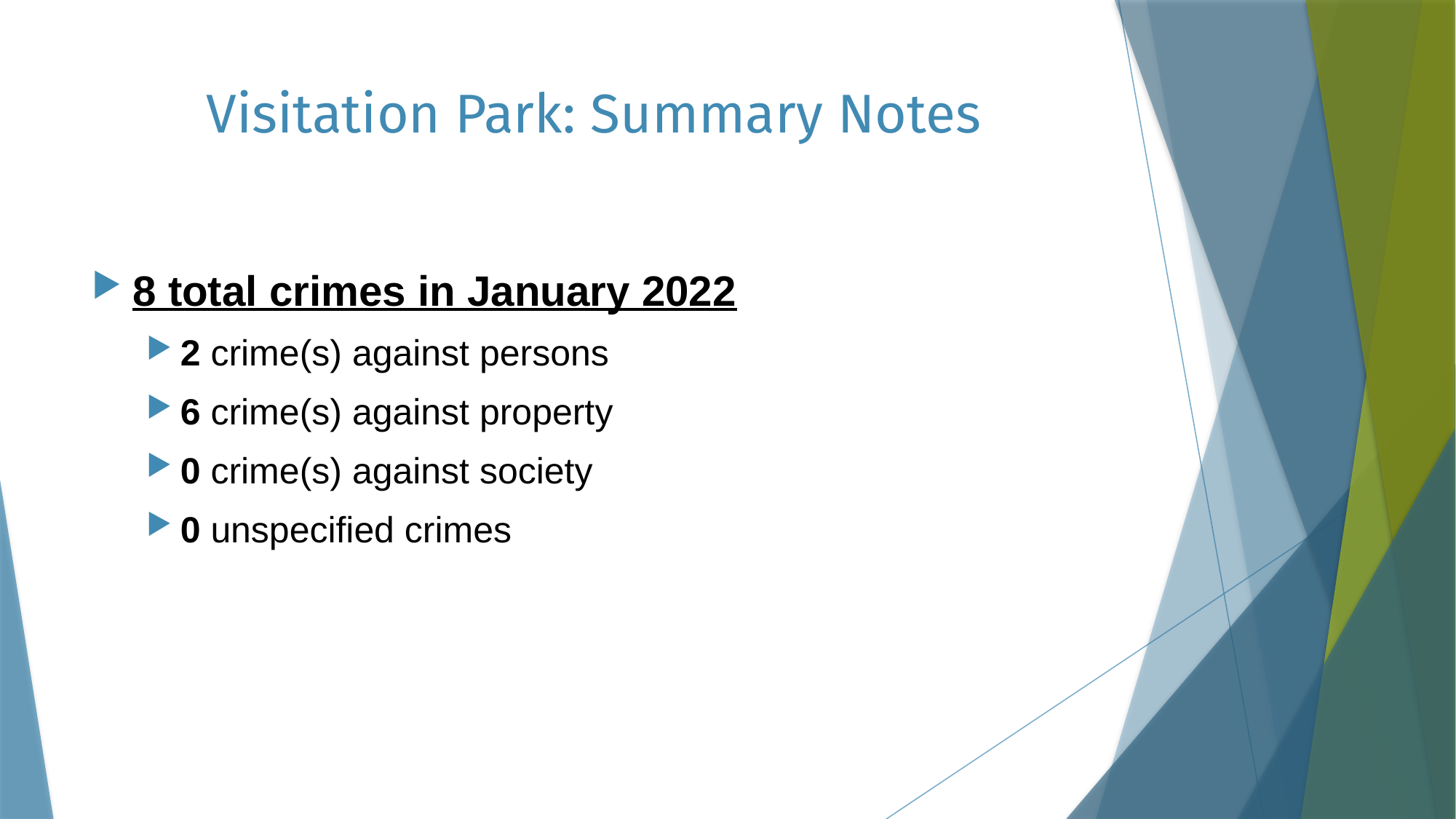

# Visitation Park: Summary Notes
8 total crimes in January 2022
2 crime(s) against persons
6 crime(s) against property
0 crime(s) against society
0 unspecified crimes